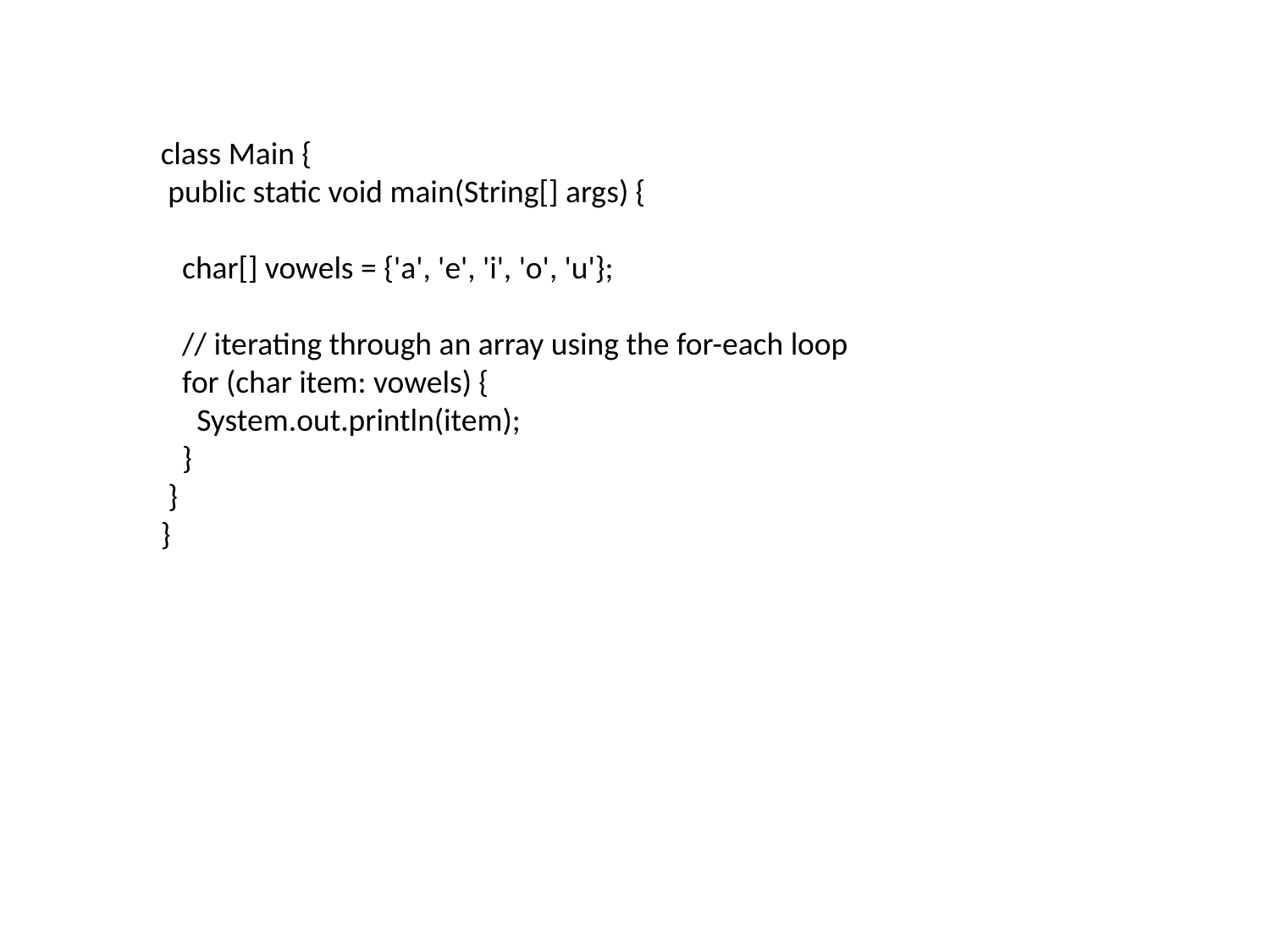

class Main {
 public static void main(String[] args) {

   char[] vowels = {'a', 'e', 'i', 'o', 'u'};

   // iterating through an array using the for-each loop
   for (char item: vowels) {
     System.out.println(item);
   }
 }
}